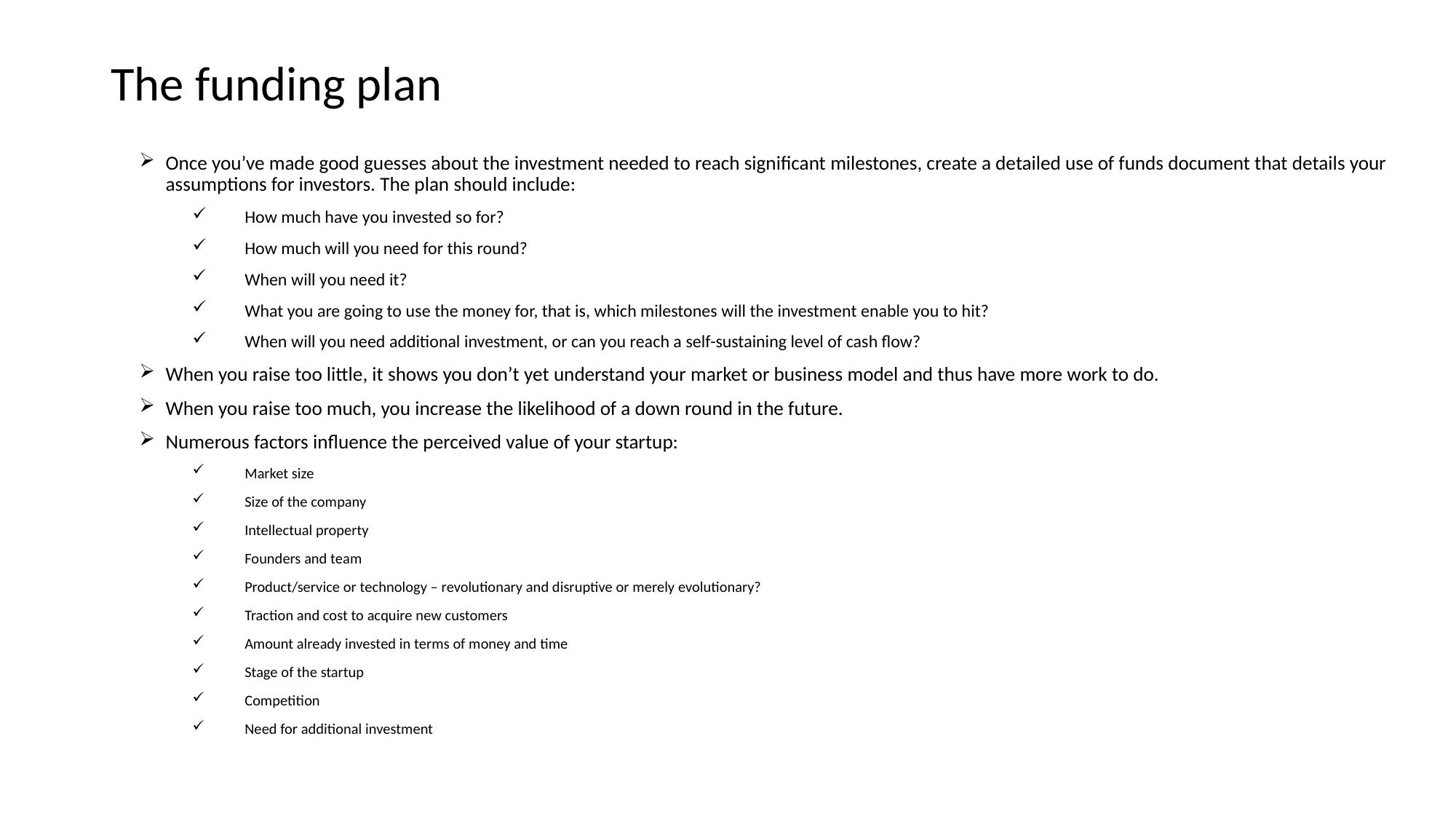

# The funding plan
Once you’ve made good guesses about the investment needed to reach significant milestones, create a detailed use of funds document that details your assumptions for investors. The plan should include:
How much have you invested so for?
How much will you need for this round?
When will you need it?
What you are going to use the money for, that is, which milestones will the investment enable you to hit?
When will you need additional investment, or can you reach a self-sustaining level of cash flow?
When you raise too little, it shows you don’t yet understand your market or business model and thus have more work to do.
When you raise too much, you increase the likelihood of a down round in the future.
Numerous factors influence the perceived value of your startup:
Market size
Size of the company
Intellectual property
Founders and team
Product/service or technology – revolutionary and disruptive or merely evolutionary?
Traction and cost to acquire new customers
Amount already invested in terms of money and time
Stage of the startup
Competition
Need for additional investment